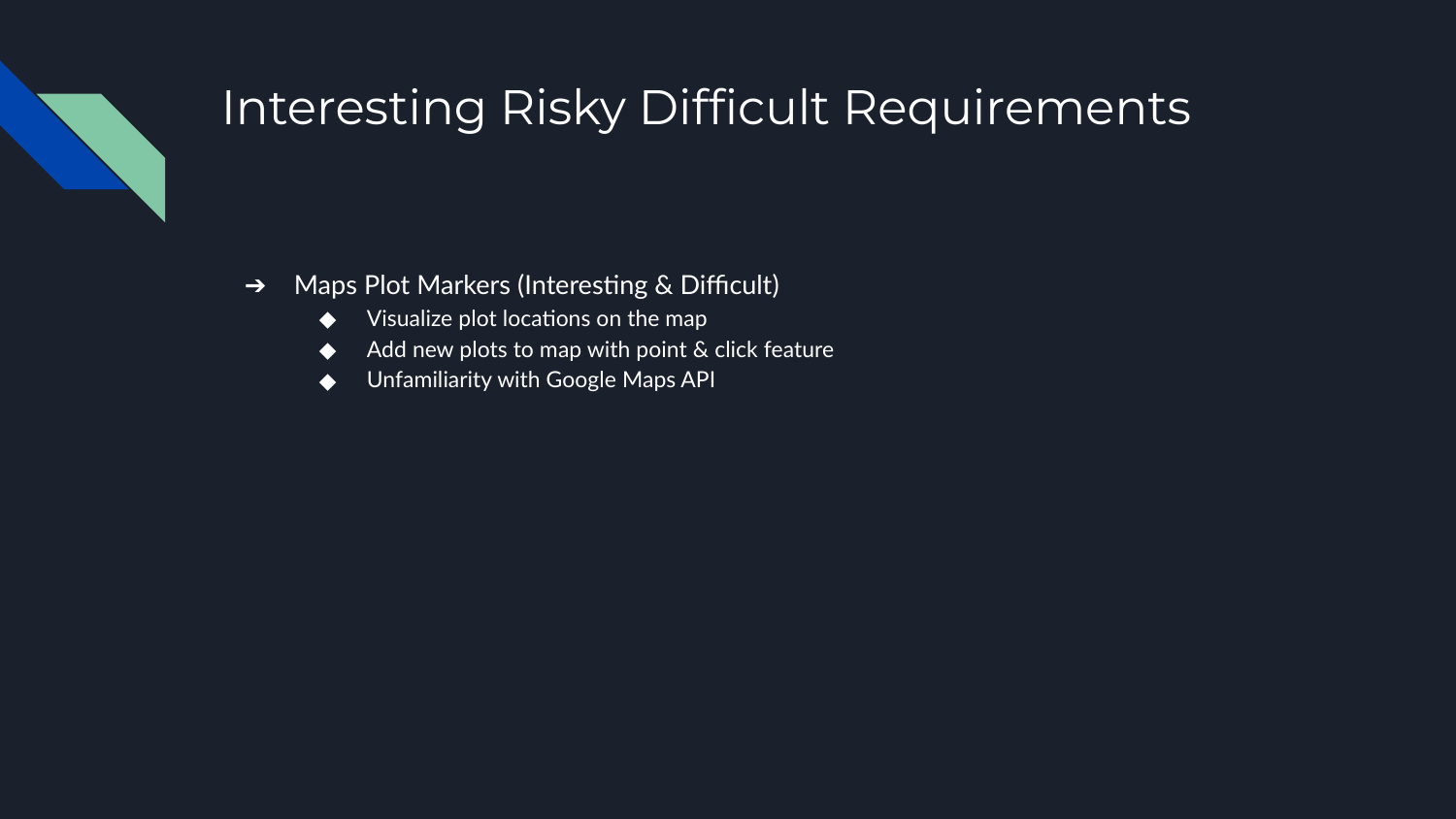

# Interesting Risky Difficult Requirements
Maps Plot Markers (Interesting & Difficult)
Visualize plot locations on the map
Add new plots to map with point & click feature
Unfamiliarity with Google Maps API